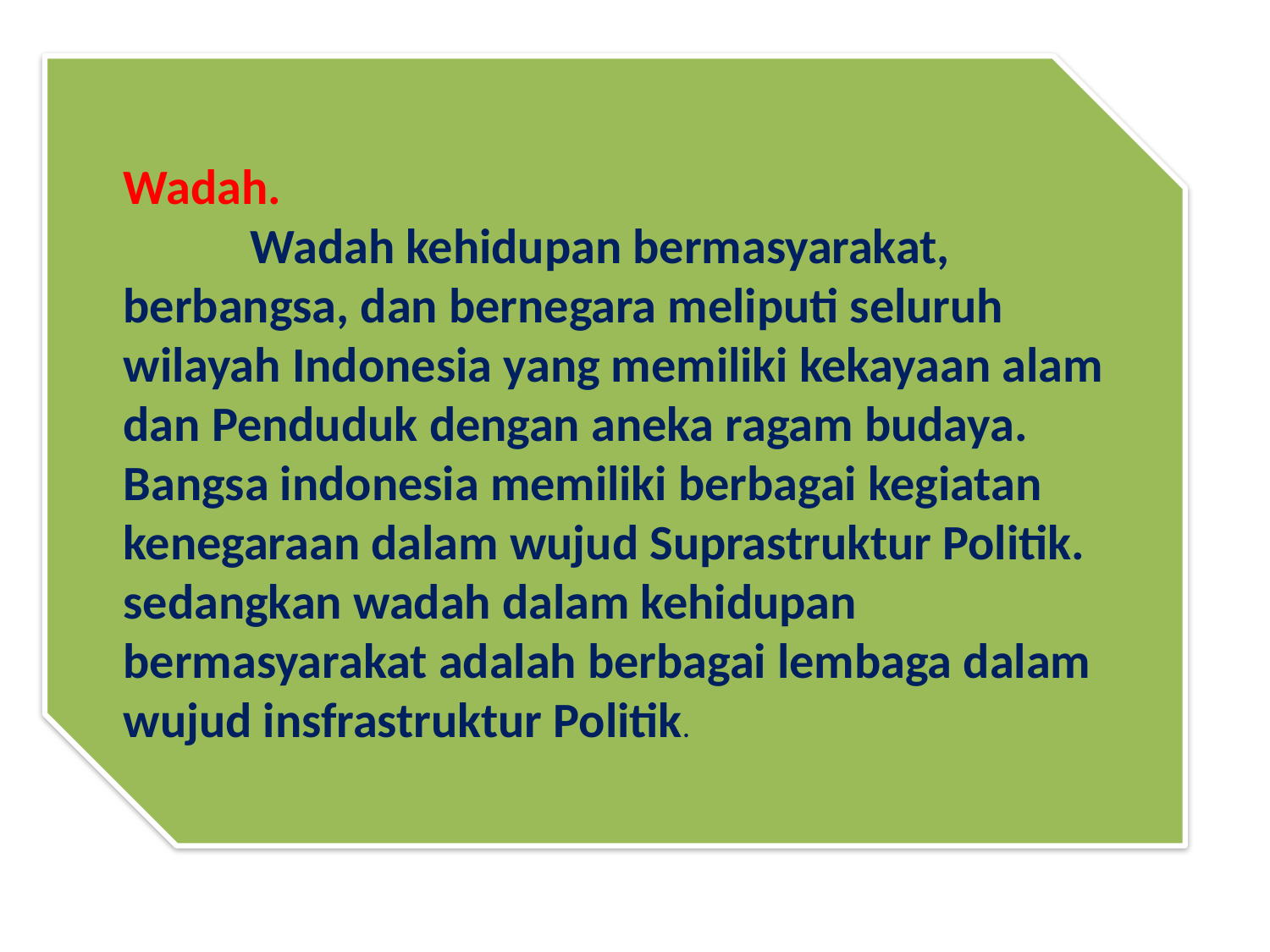

#

Wadah.
	Wadah kehidupan bermasyarakat, berbangsa, dan bernegara meliputi seluruh wilayah Indonesia yang memiliki kekayaan alam dan Penduduk dengan aneka ragam budaya.  Bangsa indonesia memiliki berbagai kegiatan kenegaraan dalam wujud Suprastruktur Politik.
sedangkan wadah dalam kehidupan bermasyarakat adalah berbagai lembaga dalam wujud insfrastruktur Politik.